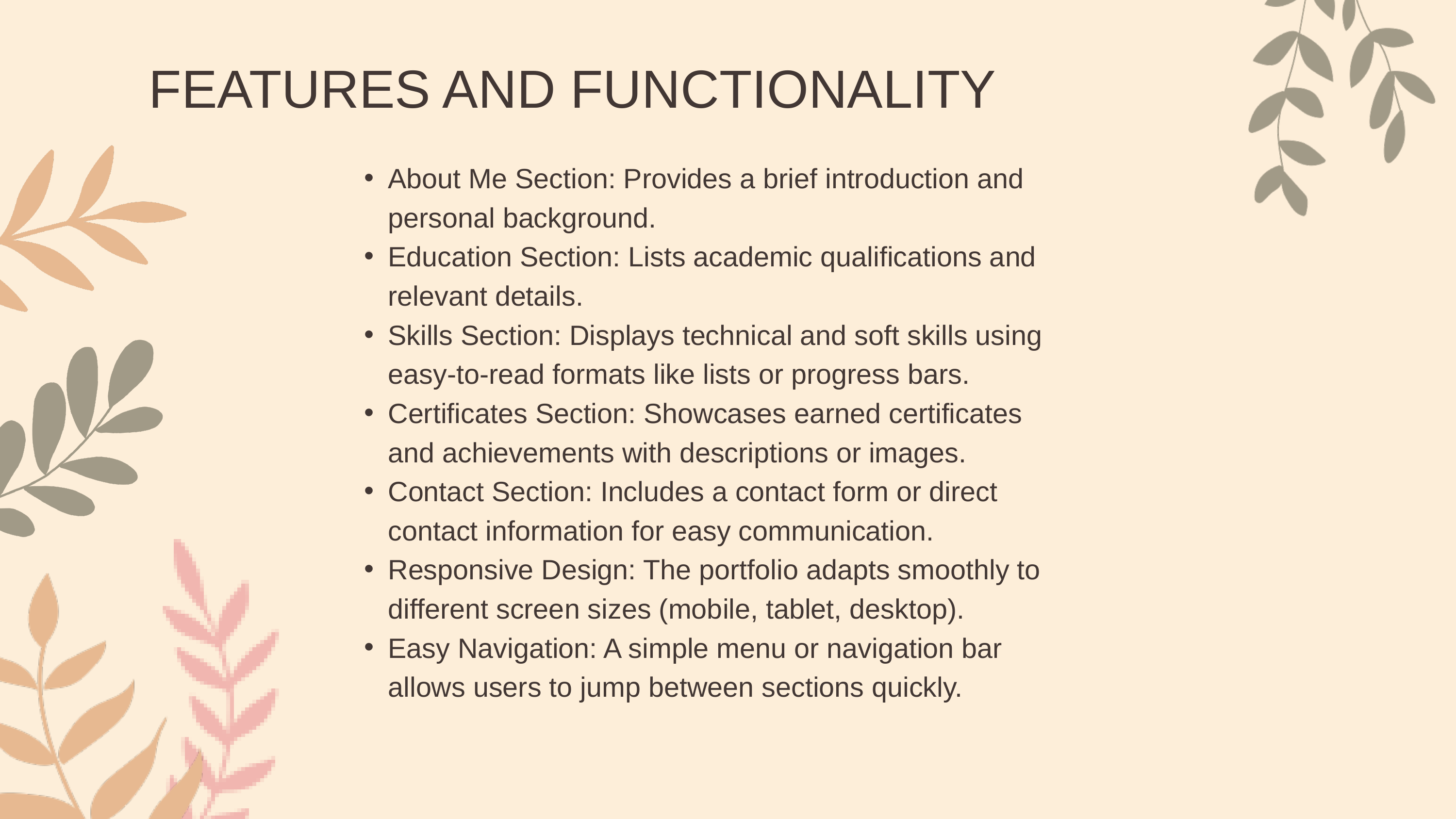

FEATURES AND FUNCTIONALITY
About Me Section: Provides a brief introduction and personal background.
Education Section: Lists academic qualifications and relevant details.
Skills Section: Displays technical and soft skills using easy-to-read formats like lists or progress bars.
Certificates Section: Showcases earned certificates and achievements with descriptions or images.
Contact Section: Includes a contact form or direct contact information for easy communication.
Responsive Design: The portfolio adapts smoothly to different screen sizes (mobile, tablet, desktop).
Easy Navigation: A simple menu or navigation bar allows users to jump between sections quickly.